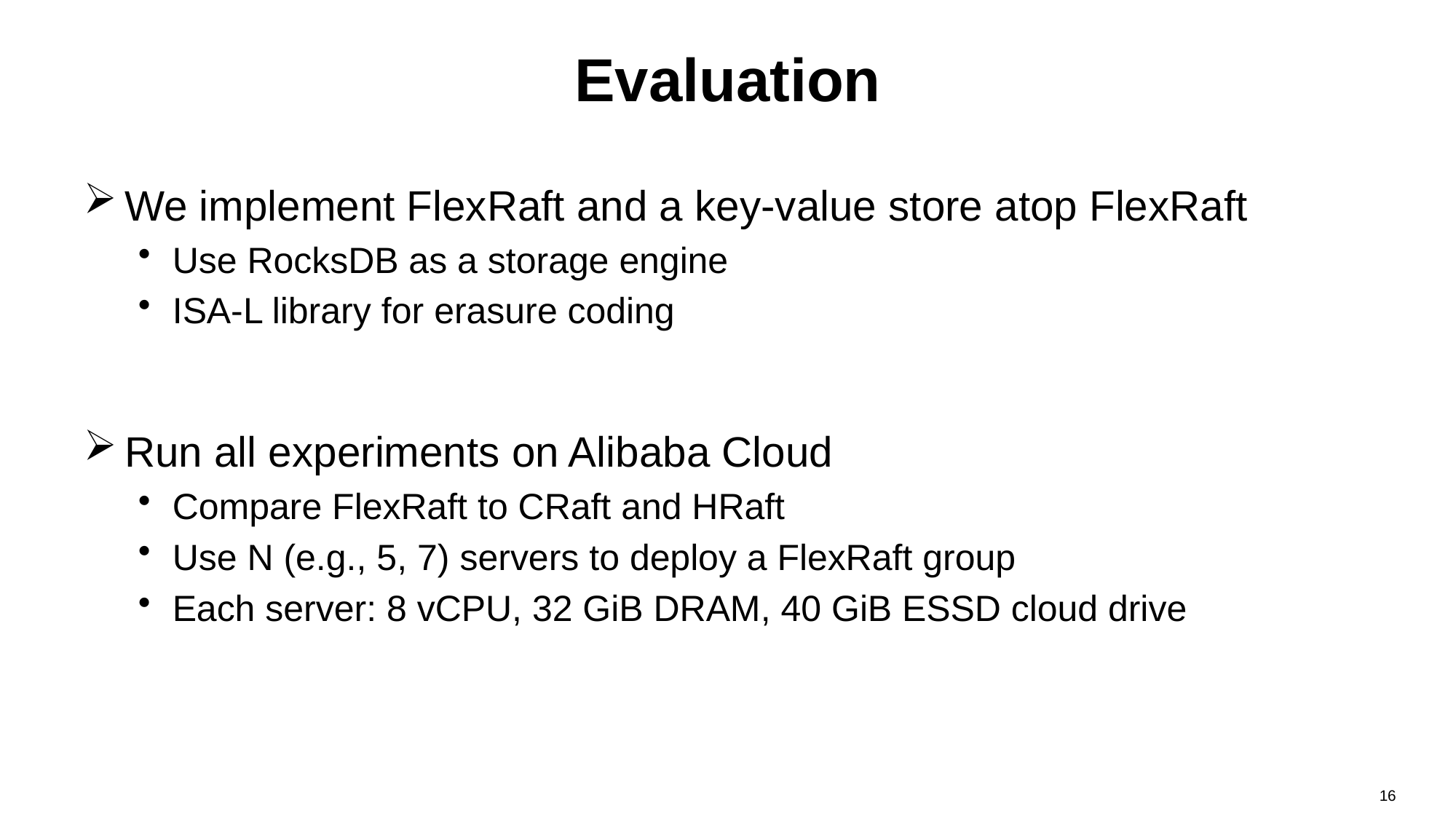

# Evaluation
We implement FlexRaft and a key-value store atop FlexRaft
Use RocksDB as a storage engine
ISA-L library for erasure coding

Run all experiments on Alibaba Cloud
Compare FlexRaft to CRaft and HRaft
Use N (e.g., 5, 7) servers to deploy a FlexRaft group
Each server: 8 vCPU, 32 GiB DRAM, 40 GiB ESSD cloud drive

16